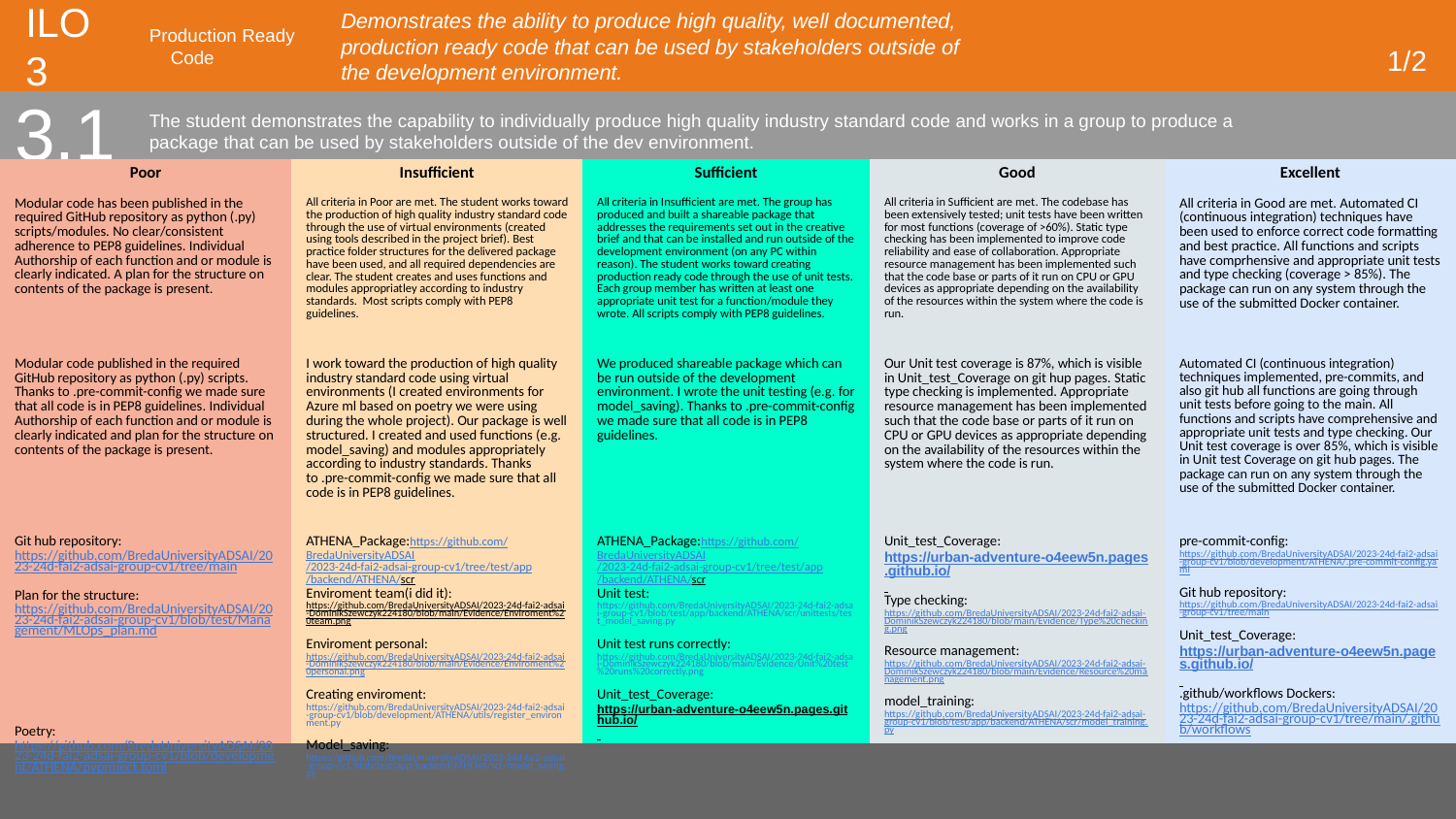

# ILO 3
Production Ready Code
Demonstrates the ability to produce high quality, well documented, production ready code that can be used by stakeholders outside of the development environment.
1/2
3.1
The student demonstrates the capability to individually produce high quality industry standard code and works in a group to produce a package that can be used by stakeholders outside of the dev environment.
| Poor | Insufficient | Sufficient | Good | Excellent |
| --- | --- | --- | --- | --- |
| Modular code has been published in the required GitHub repository as python (.py) scripts/modules. No clear/consistent adherence to PEP8 guidelines. Individual Authorship of each function and or module is clearly indicated. A plan for the structure on contents of the package is present. | All criteria in Poor are met. The student works toward the production of high quality industry standard code through the use of virtual environments (created using tools described in the project brief). Best practice folder structures for the delivered package have been used, and all required dependencies are clear. The student creates and uses functions and modules appropriatley according to industry standards. Most scripts comply with PEP8 guidelines. | All criteria in Insufficient are met. The group has produced and built a shareable package that addresses the requirements set out in the creative brief and that can be installed and run outside of the development environment (on any PC within reason). The student works toward creating production ready code through the use of unit tests. Each group member has written at least one appropriate unit test for a function/module they wrote. All scripts comply with PEP8 guidelines. | All criteria in Sufficient are met. The codebase has been extensively tested; unit tests have been written for most functions (coverage of >60%). Static type checking has been implemented to improve code reliability and ease of collaboration. Appropriate resource management has been implemented such that the code base or parts of it run on CPU or GPU devices as appropriate depending on the availability of the resources within the system where the code is run. | All criteria in Good are met. Automated CI (continuous integration) techniques have been used to enforce correct code formatting and best practice. All functions and scripts have comprhensive and appropriate unit tests and type checking (coverage > 85%). The package can run on any system through the use of the submitted Docker container. |
| Modular code published in the required GitHub repository as python (.py) scripts. Thanks to .pre-commit-config we made sure that all code is in PEP8 guidelines. Individual Authorship of each function and or module is clearly indicated and plan for the structure on contents of the package is present. | I work toward the production of high quality industry standard code using virtual environments (I created environments for Azure ml based on poetry we were using during the whole project). Our package is well structured. I created and used functions (e.g. model\_saving) and modules appropriately according to industry standards. Thanks to .pre-commit-config we made sure that all code is in PEP8 guidelines. | We produced shareable package which can be run outside of the development environment. I wrote the unit testing (e.g. for model\_saving). Thanks to .pre-commit-config we made sure that all code is in PEP8 guidelines. | Our Unit test coverage is 87%, which is visible in Unit\_test\_Coverage on git hup pages. Static type checking is implemented. Appropriate resource management has been implemented such that the code base or parts of it run on CPU or GPU devices as appropriate depending on the availability of the resources within the system where the code is run. | Automated CI (continuous integration) techniques implemented, pre-commits, and also git hub all functions are going through unit tests before going to the main. All functions and scripts have comprehensive and appropriate unit tests and type checking. Our Unit test coverage is over 85%, which is visible in Unit test Coverage on git hub pages. The package can run on any system through the use of the submitted Docker container. |
| Git hub repository: https://github.com/BredaUniversityADSAI/2023-24d-fai2-adsai-group-cv1/tree/main Plan for the structure: https://github.com/BredaUniversityADSAI/2023-24d-fai2-adsai-group-cv1/blob/test/Management/MLOps\_plan.md Poetry: https://github.com/BredaUniversityADSAI/2023-24d-fai2-adsai-group-cv1/blob/development/ATHENA/pyproject.toml | ATHENA\_Package:https://github.com/BredaUniversityADSAI/2023-24d-fai2-adsai-group-cv1/tree/test/app/backend/ATHENA/scr Enviroment team(i did it): https://github.com/BredaUniversityADSAI/2023-24d-fai2-adsai-DominikSzewczyk224180/blob/main/Evidence/Enviroment%20team.png Enviroment personal: https://github.com/BredaUniversityADSAI/2023-24d-fai2-adsai-DominikSzewczyk224180/blob/main/Evidence/Enviroment%20personal.png Creating enviroment: https://github.com/BredaUniversityADSAI/2023-24d-fai2-adsai-group-cv1/blob/development/ATHENA/utils/register\_environment.py Model\_saving: https://github.com/BredaUniversityADSAI/2023-24d-fai2-adsai-group-cv1/blob/test/app/backend/ATHENA/scr/model\_saving.py | ATHENA\_Package:https://github.com/BredaUniversityADSAI/2023-24d-fai2-adsai-group-cv1/tree/test/app/backend/ATHENA/scr Unit test: https://github.com/BredaUniversityADSAI/2023-24d-fai2-adsai-group-cv1/blob/test/app/backend/ATHENA/scr/unittests/test\_model\_saving.py Unit test runs correctly: https://github.com/BredaUniversityADSAI/2023-24d-fai2-adsai-DominikSzewczyk224180/blob/main/Evidence/Unit%20test%20runs%20correctly.png Unit\_test\_Coverage: https://urban-adventure-o4eew5n.pages.github.io/ | Unit\_test\_Coverage: https://urban-adventure-o4eew5n.pages.github.io/ Type checking: https://github.com/BredaUniversityADSAI/2023-24d-fai2-adsai-DominikSzewczyk224180/blob/main/Evidence/Type%20checking.png Resource management: https://github.com/BredaUniversityADSAI/2023-24d-fai2-adsai-DominikSzewczyk224180/blob/main/Evidence/Resource%20management.png model\_training: https://github.com/BredaUniversityADSAI/2023-24d-fai2-adsai-group-cv1/blob/test/app/backend/ATHENA/scr/model\_training.py | pre-commit-config: https://github.com/BredaUniversityADSAI/2023-24d-fai2-adsai-group-cv1/blob/development/ATHENA/.pre-commit-config.yaml Git hub repository: https://github.com/BredaUniversityADSAI/2023-24d-fai2-adsai-group-cv1/tree/main Unit\_test\_Coverage:https://urban-adventure-o4eew5n.pages.github.io/ .github/workflows Dockers: https://github.com/BredaUniversityADSAI/2023-24d-fai2-adsai-group-cv1/tree/main/.github/workflows |
Show your best examples, do not go overboard, add in short description, you are free to alter this layout (or add slides per evidence) to suit your needs. Just be sure that it is clear.